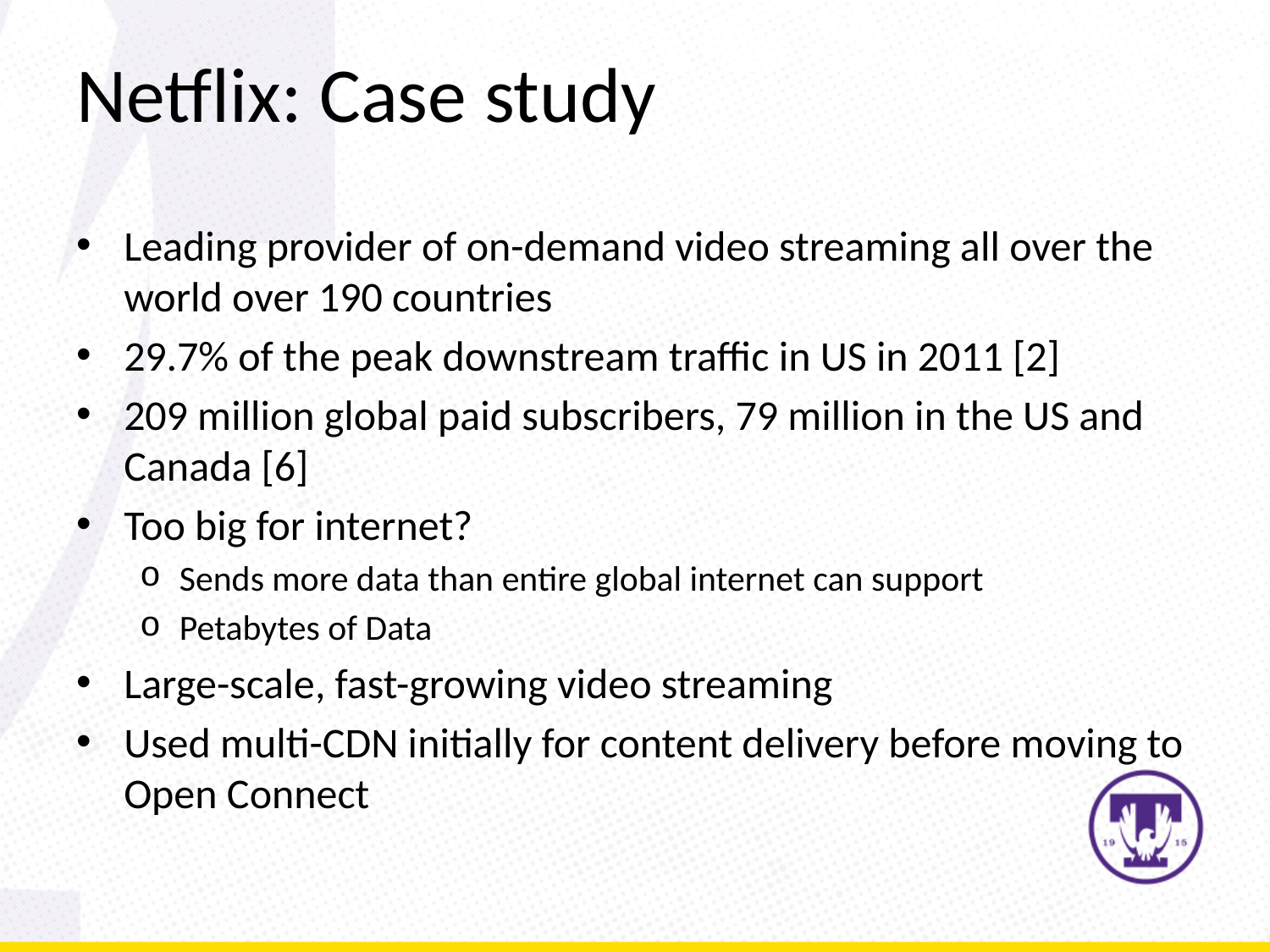

Netflix: Case study
Leading provider of on-demand video streaming all over the world over 190 countries
29.7% of the peak downstream traffic in US in 2011 [2]
209 million global paid subscribers, 79 million in the US and Canada [6]
Too big for internet?
Sends more data than entire global internet can support
Petabytes of Data
Large-scale, fast-growing video streaming
Used multi-CDN initially for content delivery before moving to Open Connect